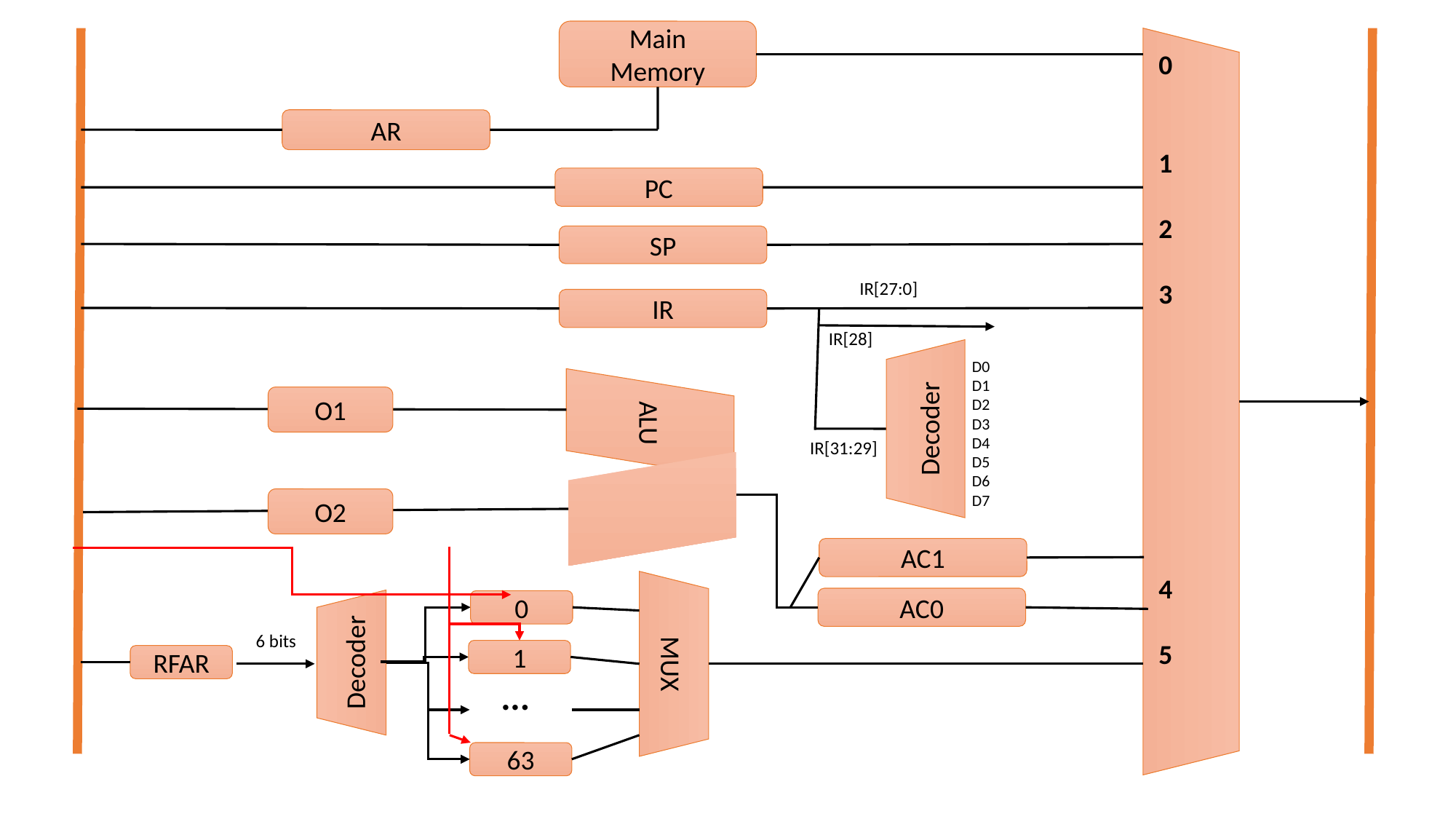

Main
Memory
0

1

2

3

4

5
AR
PC
SP
IR[27:0]
IR
IR[28]
D0
D1
D2
D3
D4
D5
D6
D7

ALU
O1
Decoder
IR[31:29]
O2
AC1
AC0
0
6 bits
Decoder
MUX
1
RFAR
...
63